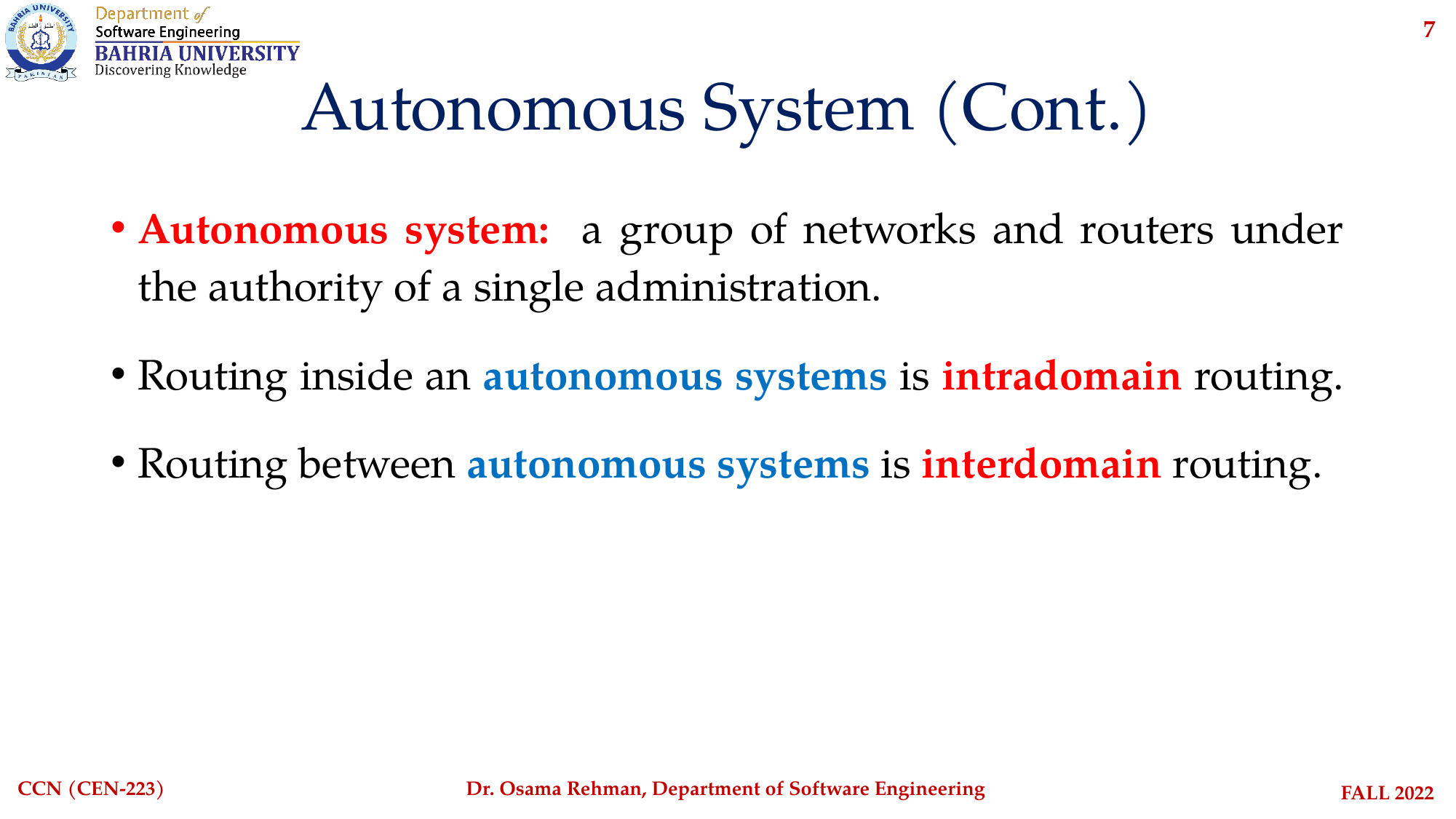

7
# Autonomous System (Cont.)
Autonomous system:  a group of networks and routers under the authority of a single administration.
Routing inside an autonomous systems is intradomain routing.
Routing between autonomous systems is interdomain routing.

CCN (CEN-223)
Dr. Osama Rehman, Department of Software Engineering